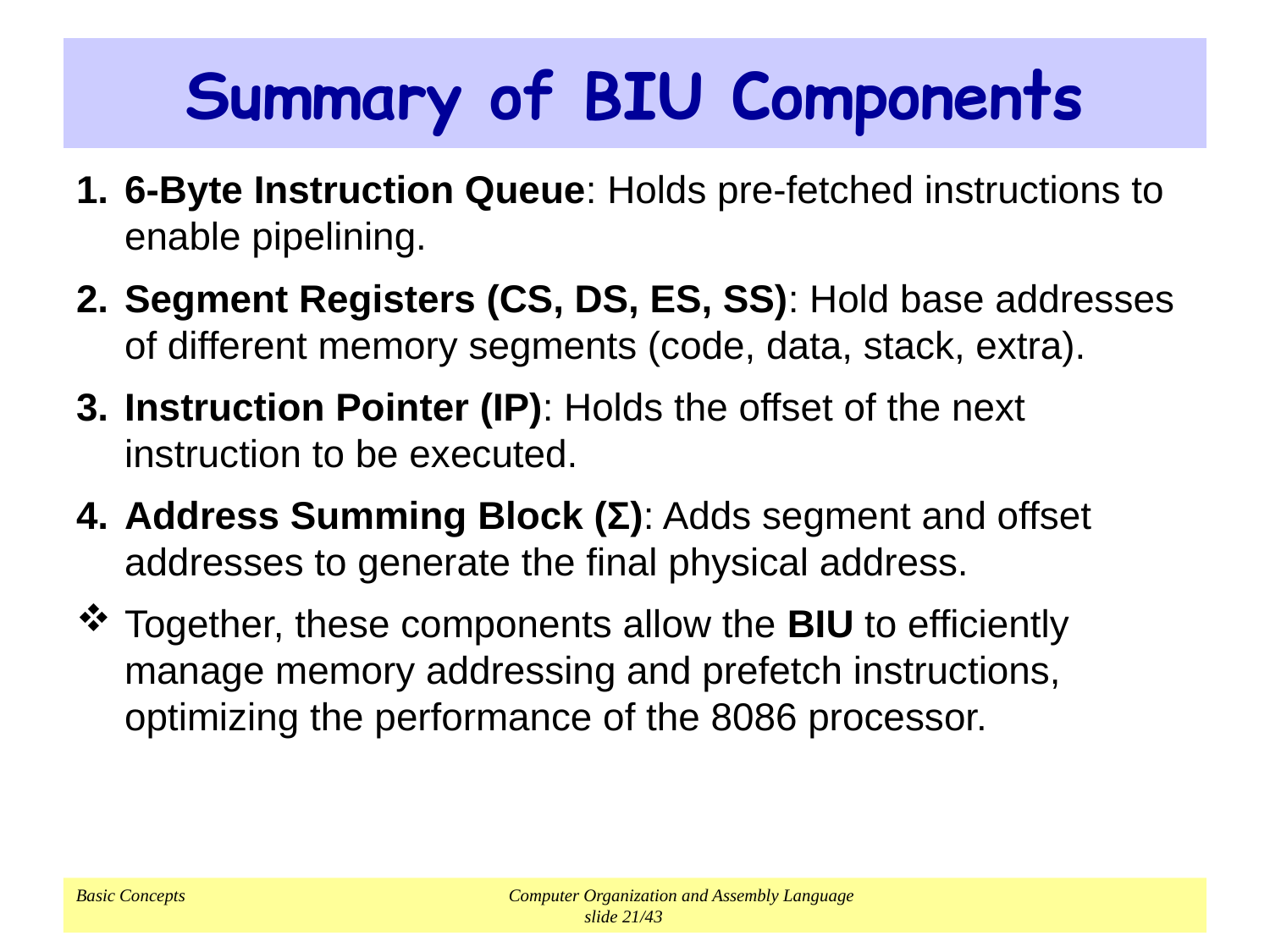

# Summary of BIU Components
6-Byte Instruction Queue: Holds pre-fetched instructions to enable pipelining.
Segment Registers (CS, DS, ES, SS): Hold base addresses of different memory segments (code, data, stack, extra).
Instruction Pointer (IP): Holds the offset of the next instruction to be executed.
Address Summing Block (Σ): Adds segment and offset addresses to generate the final physical address.
Together, these components allow the BIU to efficiently manage memory addressing and prefetch instructions, optimizing the performance of the 8086 processor.